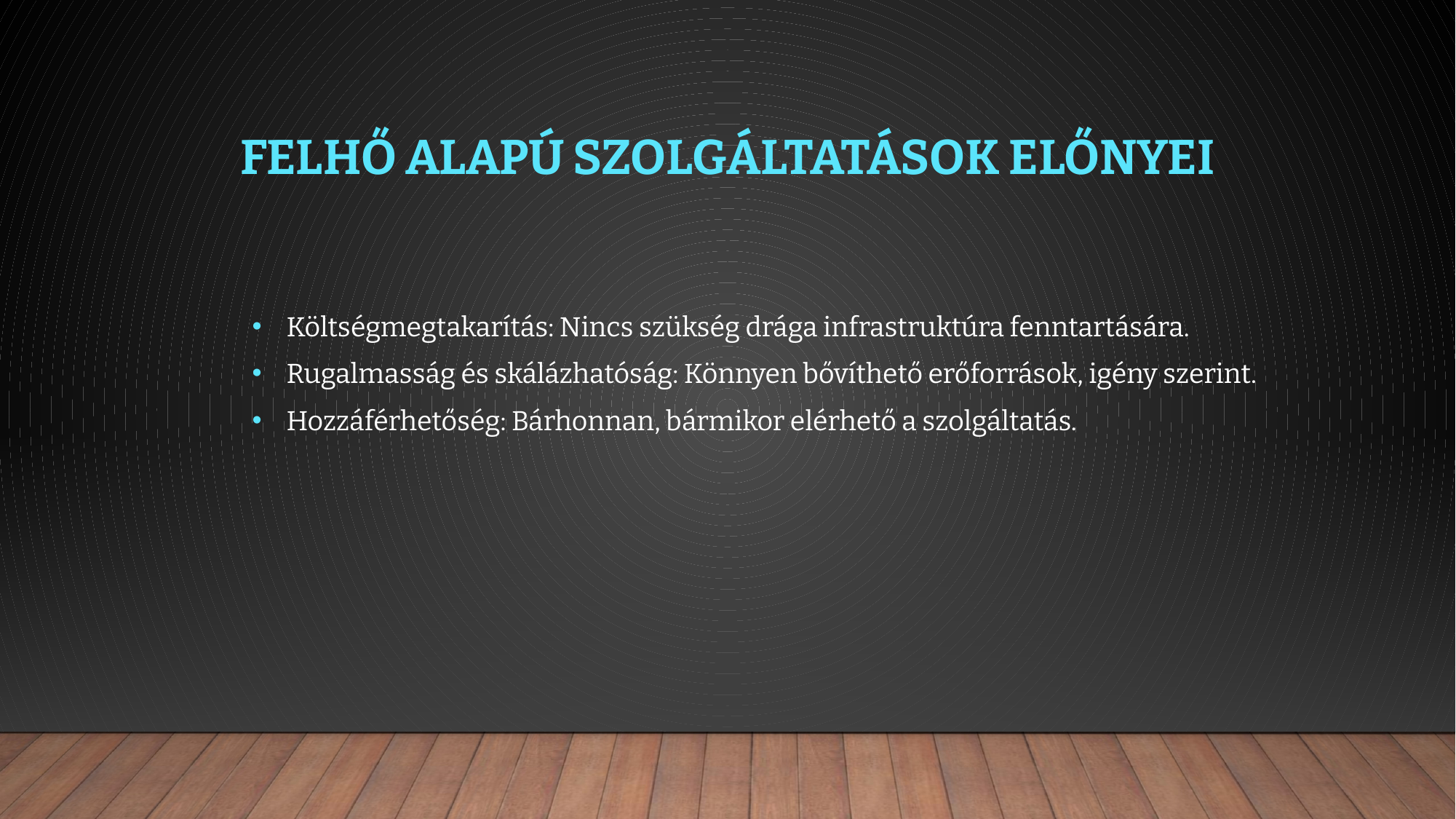

# Felhő Alapú Szolgáltatások Előnyei
Költségmegtakarítás: Nincs szükség drága infrastruktúra fenntartására.
Rugalmasság és skálázhatóság: Könnyen bővíthető erőforrások, igény szerint.
Hozzáférhetőség: Bárhonnan, bármikor elérhető a szolgáltatás.